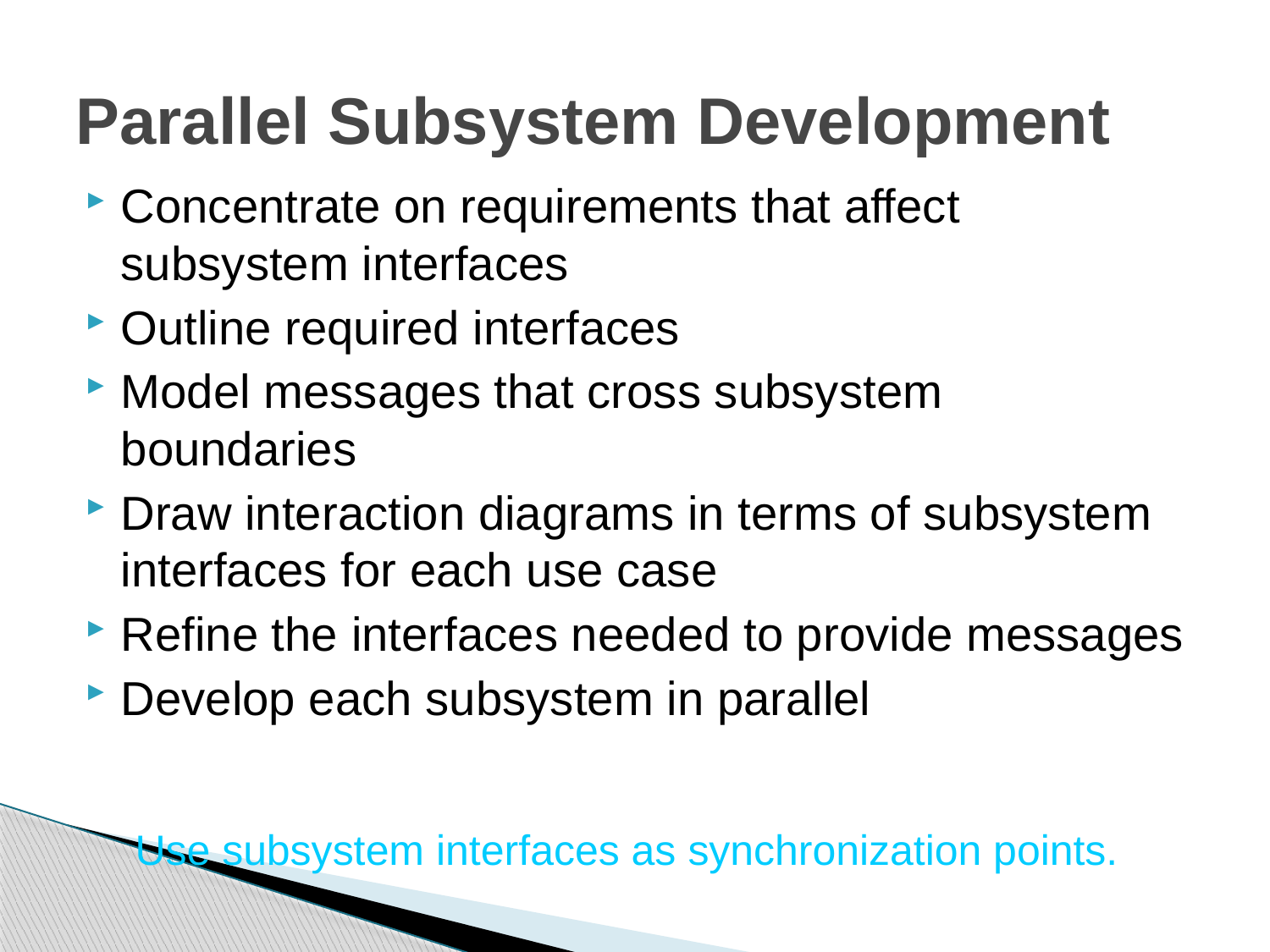

# Parallel Subsystem Development
Concentrate on requirements that affect subsystem interfaces
Outline required interfaces
Model messages that cross subsystem boundaries
Draw interaction diagrams in terms of subsystem interfaces for each use case
Refine the interfaces needed to provide messages
Develop each subsystem in parallel
Use subsystem interfaces as synchronization points.